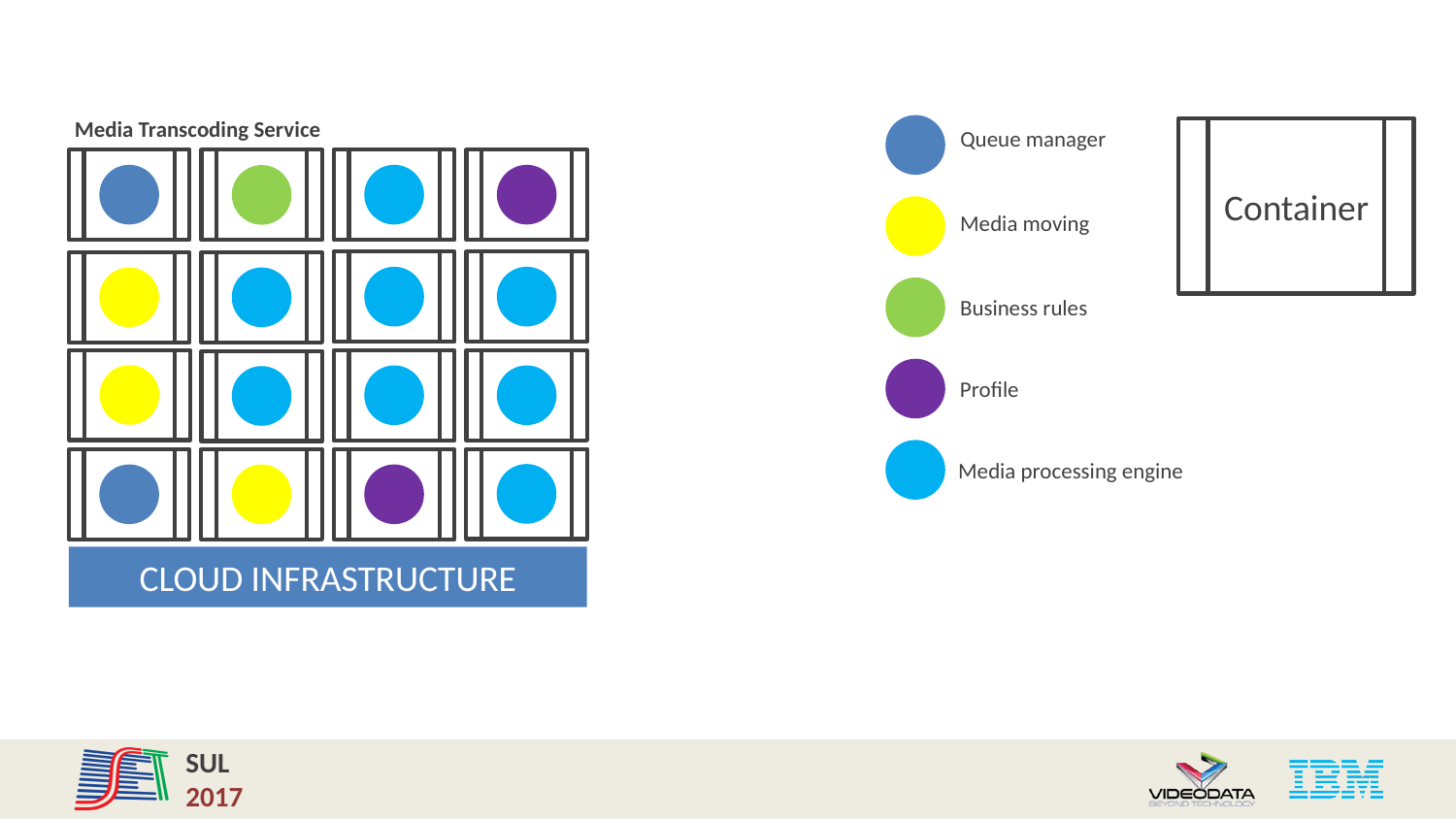

Media Transcoding Service

Queue manager
Container

Media moving

Business rules

Profile

Media processing engine

CLOUD INFRASTRUCTURE